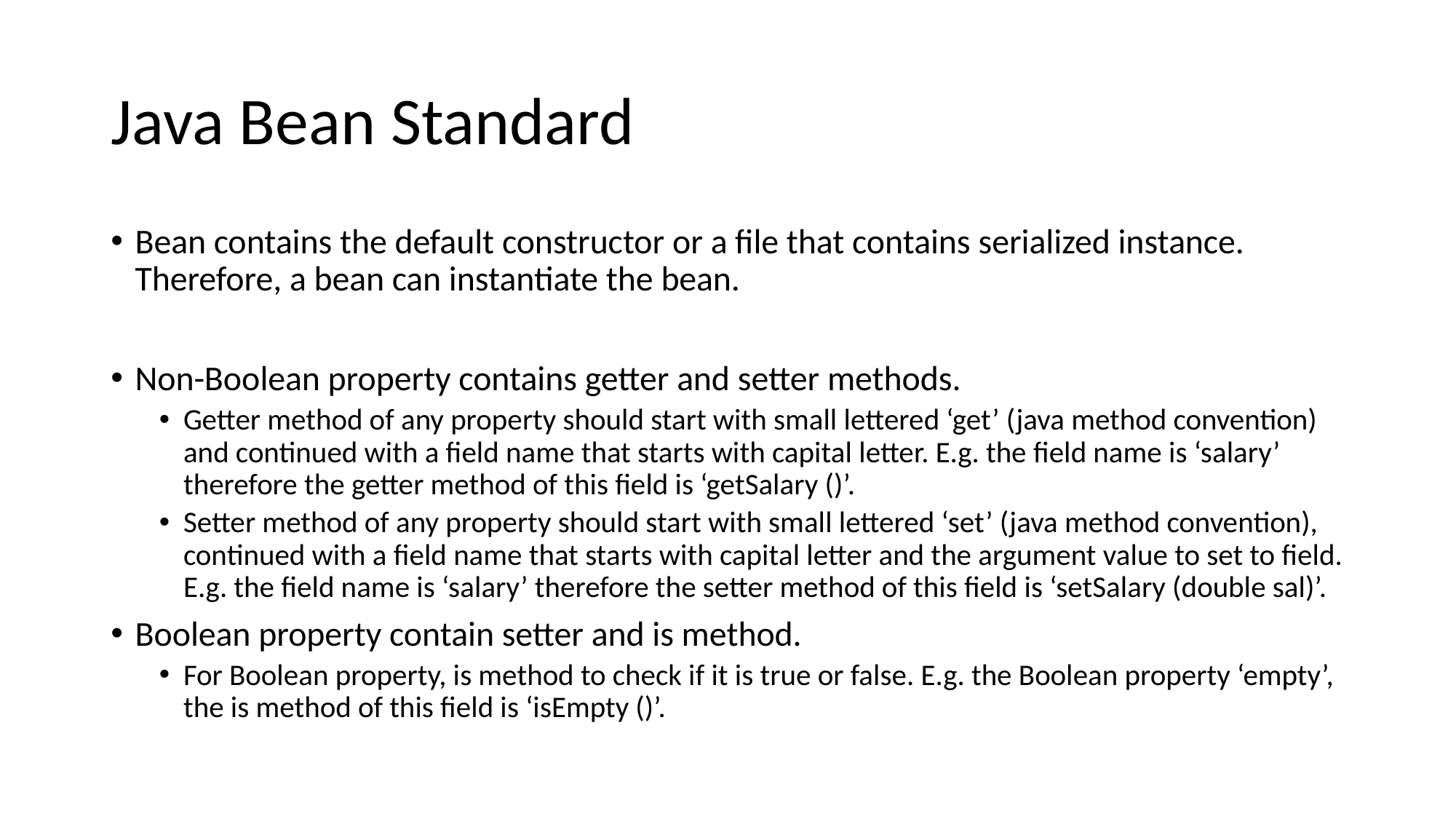

# Java Bean Standard
Bean contains the default constructor or a file that contains serialized instance. Therefore, a bean can instantiate the bean.

Non-Boolean property contains getter and setter methods.
Getter method of any property should start with small lettered ‘get’ (java method convention) and continued with a field name that starts with capital letter. E.g. the field name is ‘salary’ therefore the getter method of this field is ‘getSalary ()’.
Setter method of any property should start with small lettered ‘set’ (java method convention), continued with a field name that starts with capital letter and the argument value to set to field. E.g. the field name is ‘salary’ therefore the setter method of this field is ‘setSalary (double sal)’.
Boolean property contain setter and is method.
For Boolean property, is method to check if it is true or false. E.g. the Boolean property ‘empty’, the is method of this field is ‘isEmpty ()’.